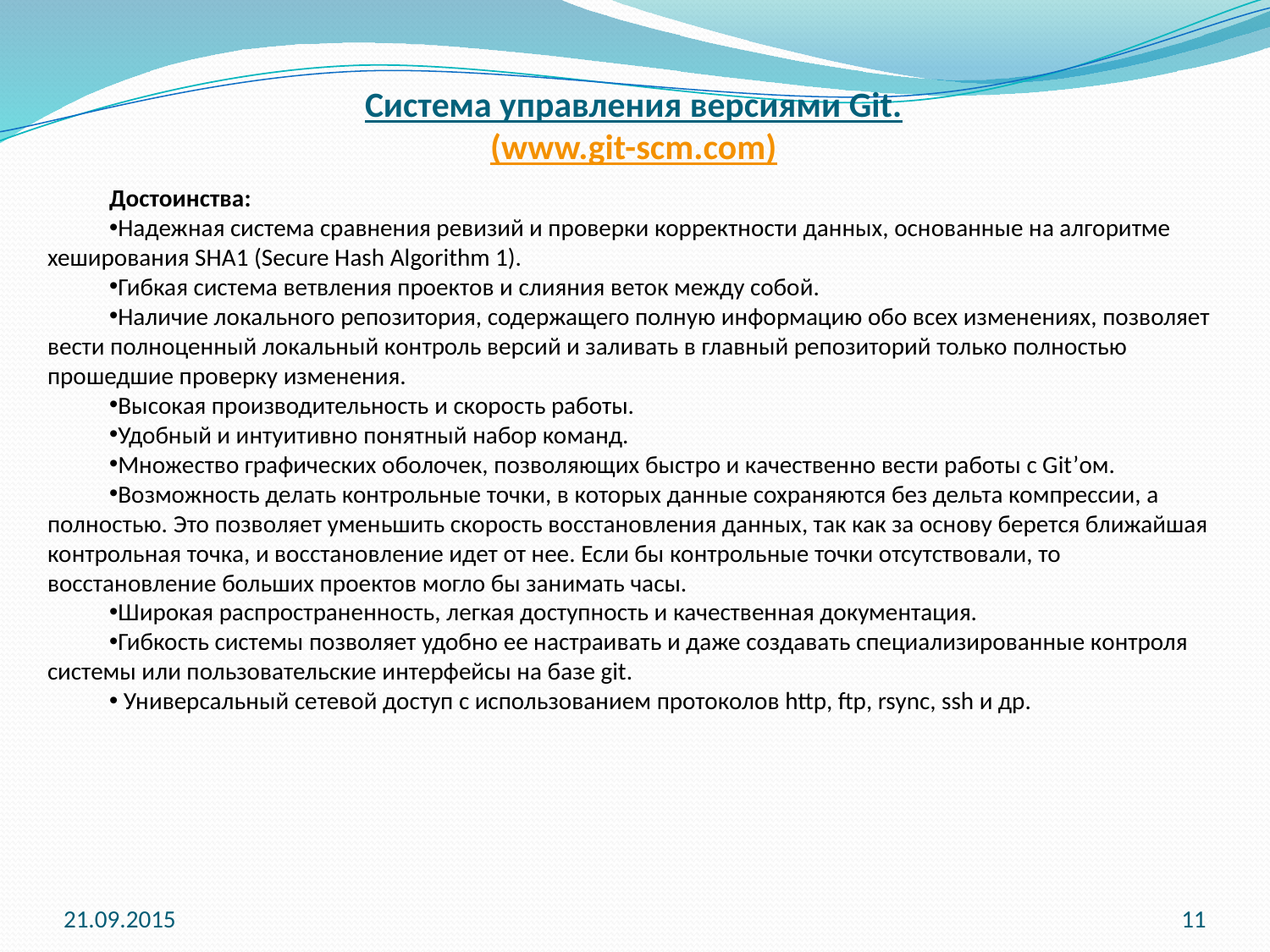

Система управления версиями Git.
(www.git-scm.com)
Достоинства:
Надежная система сравнения ревизий и проверки корректности данных, основанные на алгоритме хеширования SHA1 (Secure Hash Algorithm 1).
Гибкая система ветвления проектов и слияния веток между собой.
Наличие локального репозитория, содержащего полную информацию обо всех изменениях, позволяет вести полноценный локальный контроль версий и заливать в главный репозиторий только полностью прошедшие проверку изменения.
Высокая производительность и скорость работы.
Удобный и интуитивно понятный набор команд.
Множество графических оболочек, позволяющих быстро и качественно вести работы с Git’ом.
Возможность делать контрольные точки, в которых данные сохраняются без дельта компрессии, а полностью. Это позволяет уменьшить скорость восстановления данных, так как за основу берется ближайшая контрольная точка, и восстановление идет от нее. Если бы контрольные точки отсутствовали, то восстановление больших проектов могло бы занимать часы.
Широкая распространенность, легкая доступность и качественная документация.
Гибкость системы позволяет удобно ее настраивать и даже создавать специализированные контроля системы или пользовательские интерфейсы на базе git.
 Универсальный сетевой доступ с использованием протоколов http, ftp, rsync, ssh и др.
21.09.2015
11